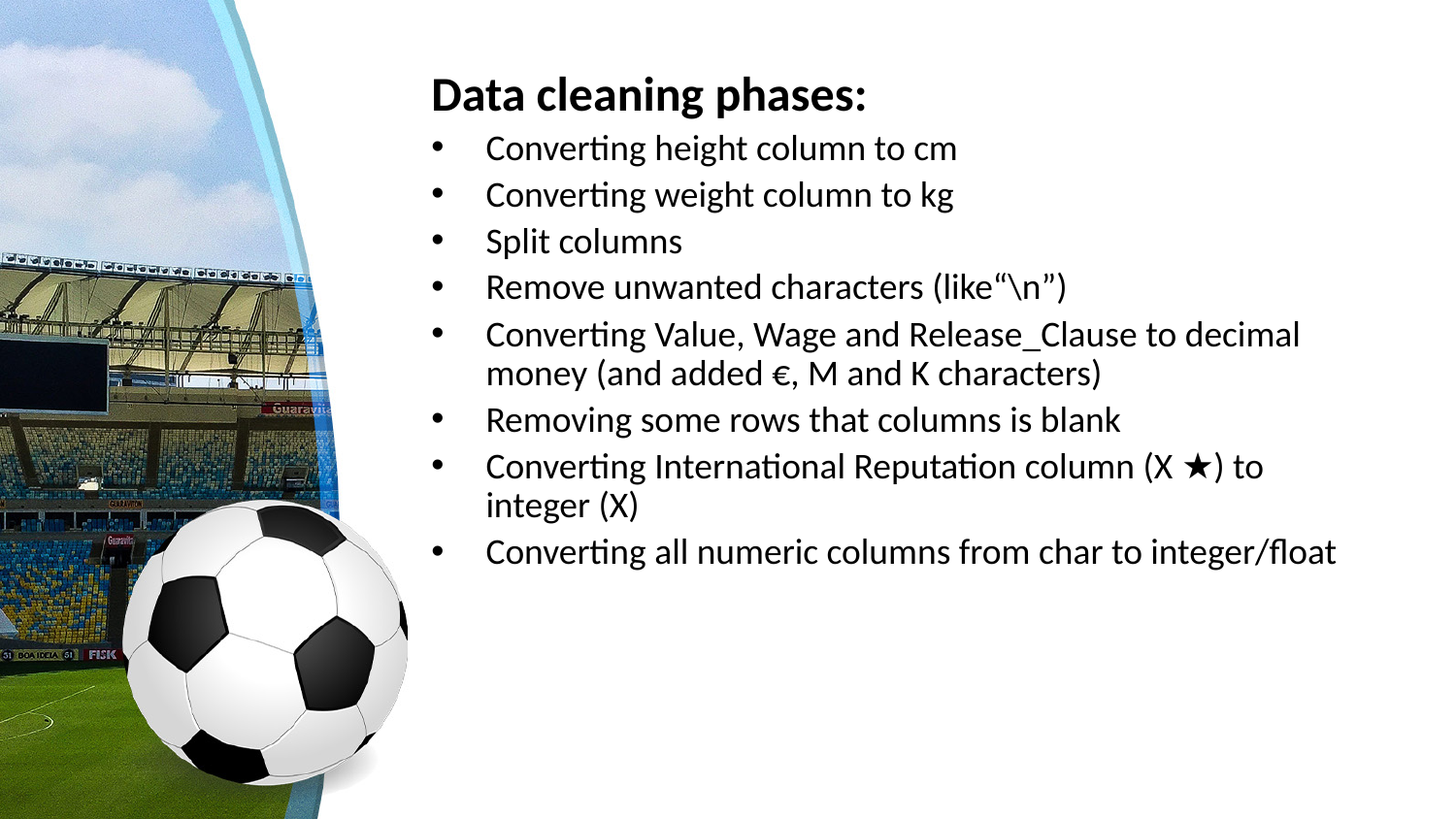

Data cleaning phases:
Converting height column to cm
Converting weight column to kg
Split columns
Remove unwanted characters (like“\n”)
Converting Value, Wage and Release_Clause to decimal money (and added €, M and K characters)
Removing some rows that columns is blank
Converting International Reputation column (X ★) to integer (X)
Converting all numeric columns from char to integer/float